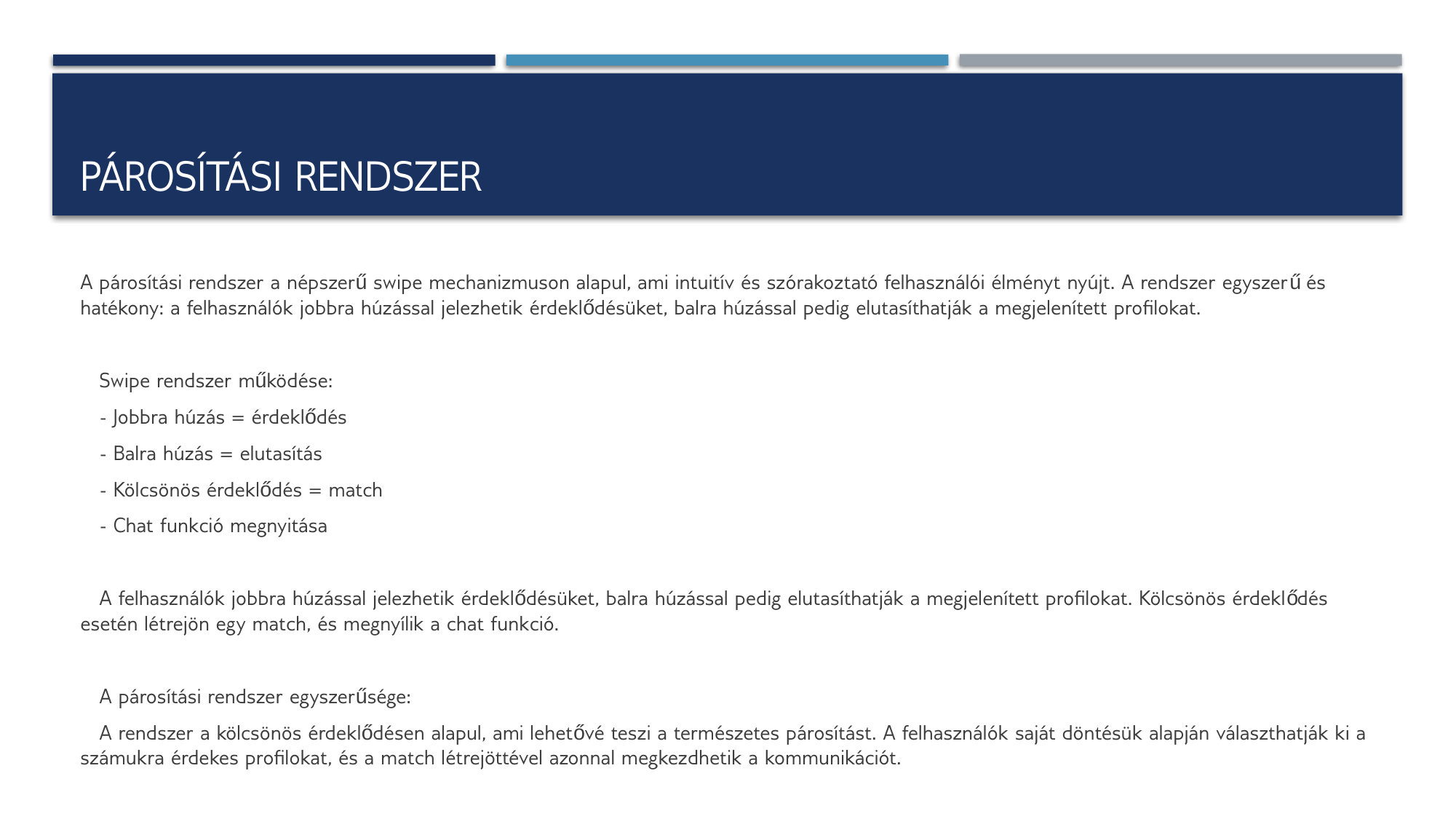

# PÁROSÍTÁSI RENDSZER
A párosítási rendszer a népszerű swipe mechanizmuson alapul, ami intuitív és szórakoztató felhasználói élményt nyújt. A rendszer egyszerű és hatékony: a felhasználók jobbra húzással jelezhetik érdeklődésüket, balra húzással pedig elutasíthatják a megjelenített profilokat.

   Swipe rendszer működése:
   - Jobbra húzás = érdeklődés
   - Balra húzás = elutasítás
   - Kölcsönös érdeklődés = match
   - Chat funkció megnyitása

   A felhasználók jobbra húzással jelezhetik érdeklődésüket, balra húzással pedig elutasíthatják a megjelenített profilokat. Kölcsönös érdeklődés esetén létrejön egy match, és megnyílik a chat funkció.

   A párosítási rendszer egyszerűsége:
   A rendszer a kölcsönös érdeklődésen alapul, ami lehetővé teszi a természetes párosítást. A felhasználók saját döntésük alapján választhatják ki a számukra érdekes profilokat, és a match létrejöttével azonnal megkezdhetik a kommunikációt.